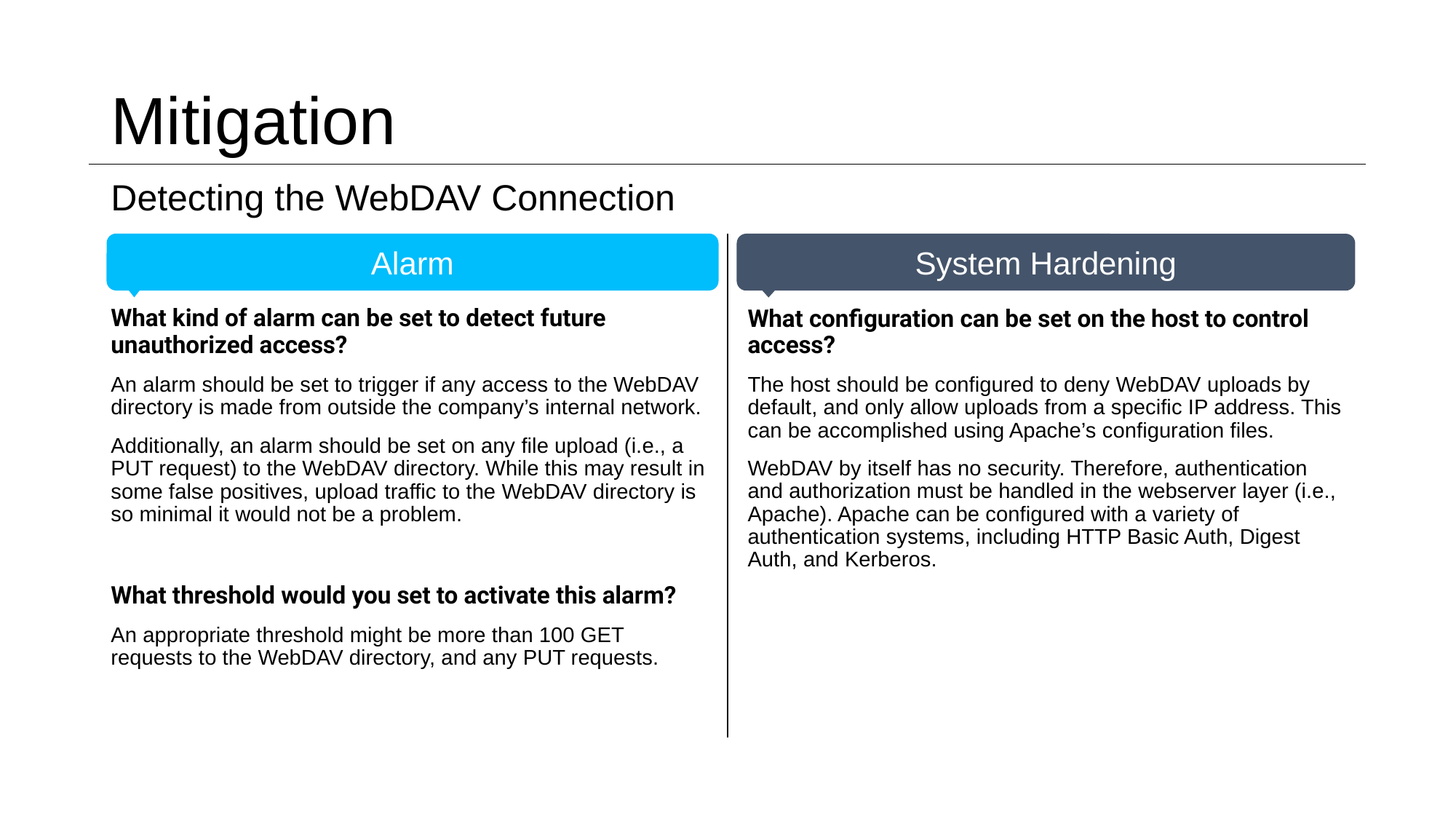

# Mitigation
Detecting the WebDAV Connection
What kind of alarm can be set to detect future unauthorized access?
An alarm should be set to trigger if any access to the WebDAV directory is made from outside the company’s internal network.
Additionally, an alarm should be set on any file upload (i.e., a PUT request) to the WebDAV directory. While this may result in some false positives, upload traffic to the WebDAV directory is so minimal it would not be a problem.

What threshold would you set to activate this alarm?
An appropriate threshold might be more than 100 GET requests to the WebDAV directory, and any PUT requests.
What configuration can be set on the host to control access?
The host should be configured to deny WebDAV uploads by default, and only allow uploads from a specific IP address. This can be accomplished using Apache’s configuration files.
WebDAV by itself has no security. Therefore, authentication and authorization must be handled in the webserver layer (i.e., Apache). Apache can be configured with a variety of authentication systems, including HTTP Basic Auth, Digest Auth, and Kerberos.